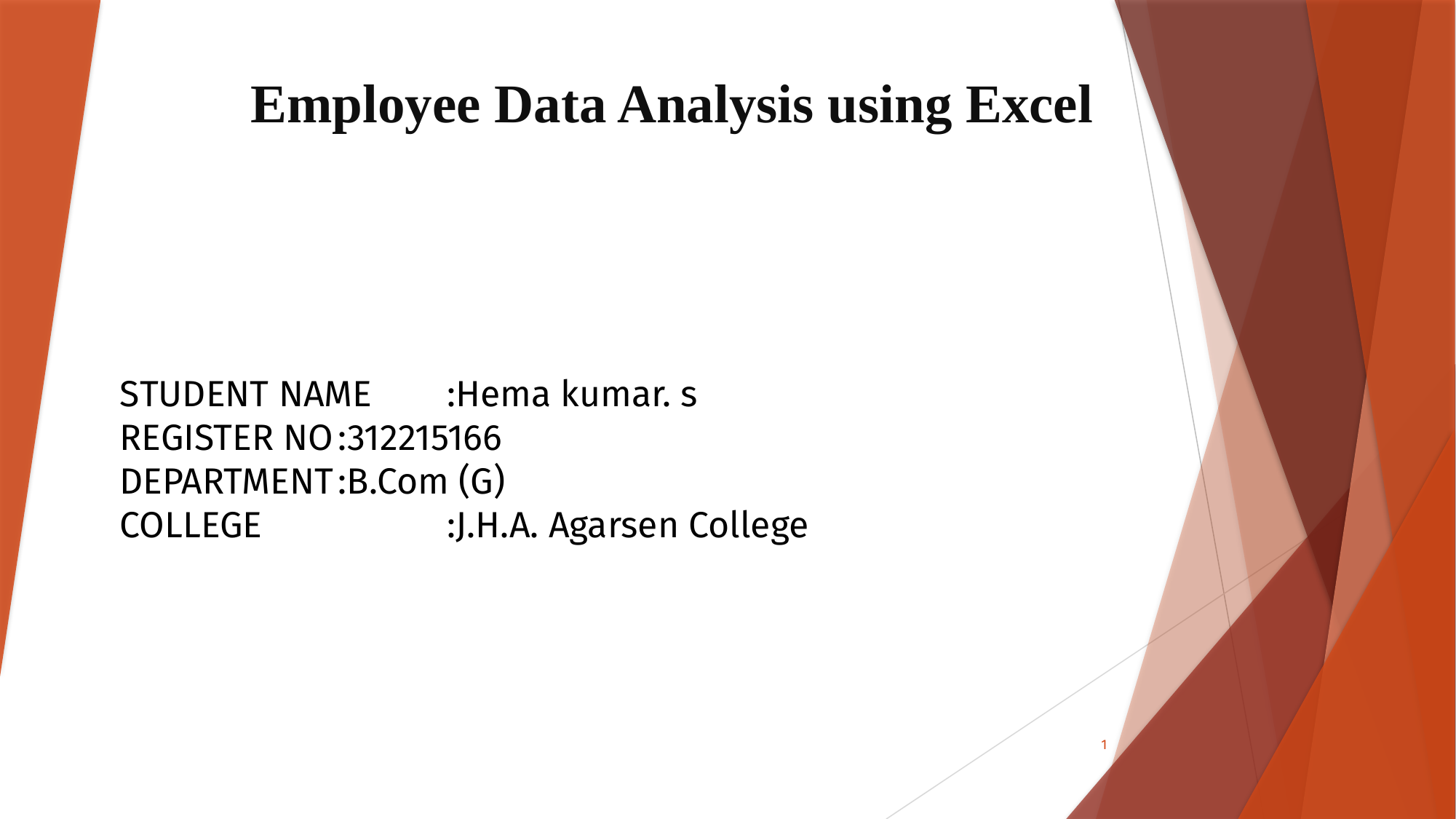

# Employee Data Analysis using Excel
STUDENT NAME	:Hema kumar. s
REGISTER NO	:312215166
DEPARTMENT	:B.Com (G)
COLLEGE		:J.H.A. Agarsen College

1